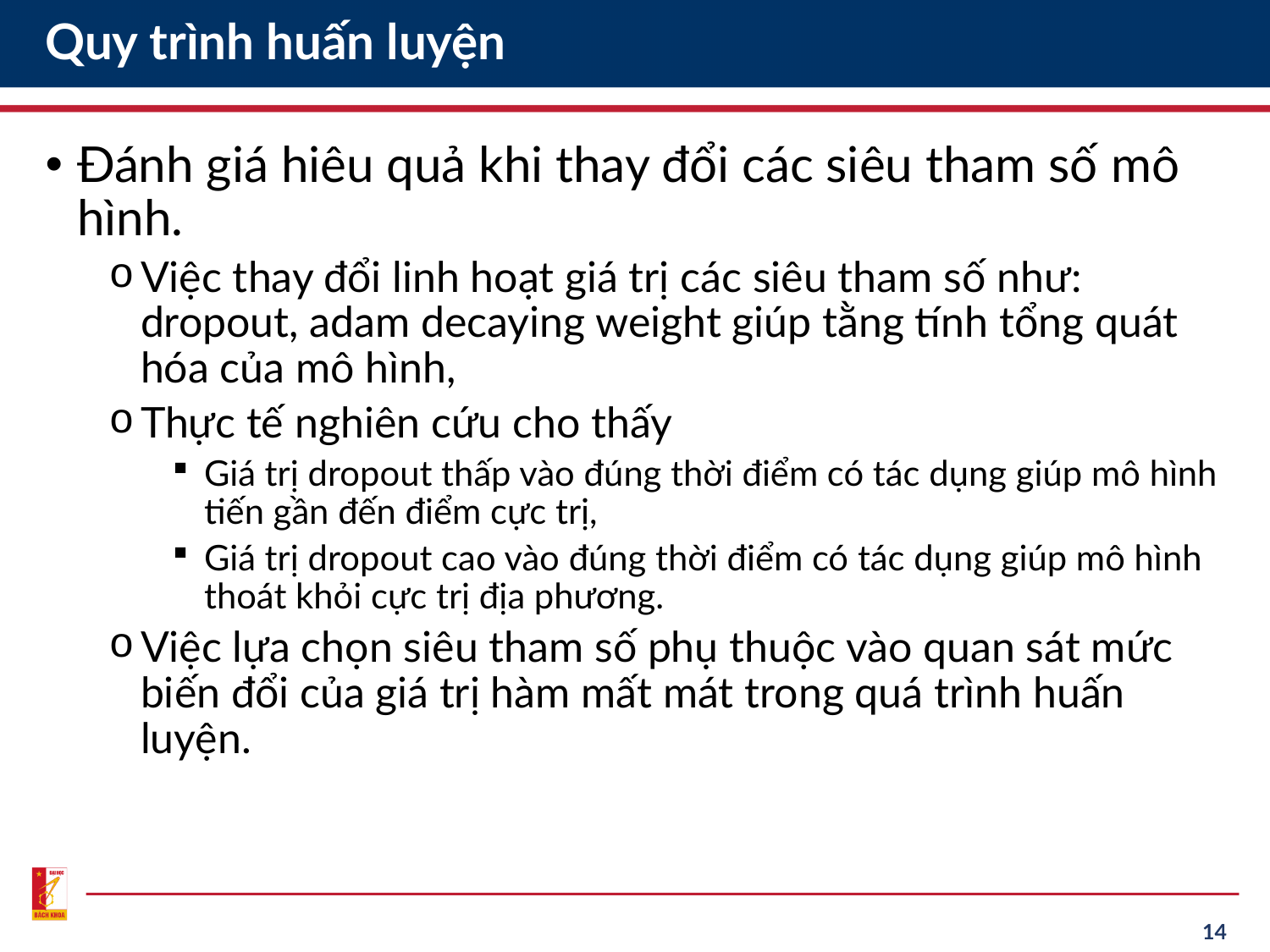

# Quy trình huấn luyện
Đánh giá hiêu quả khi thay đổi các siêu tham số mô hình.
Việc thay đổi linh hoạt giá trị các siêu tham số như: dropout, adam decaying weight giúp tằng tính tổng quát hóa của mô hình,
Thực tế nghiên cứu cho thấy
Giá trị dropout thấp vào đúng thời điểm có tác dụng giúp mô hình tiến gần đến điểm cực trị,
Giá trị dropout cao vào đúng thời điểm có tác dụng giúp mô hình thoát khỏi cực trị địa phương.
Việc lựa chọn siêu tham số phụ thuộc vào quan sát mức biến đổi của giá trị hàm mất mát trong quá trình huấn luyện.

14